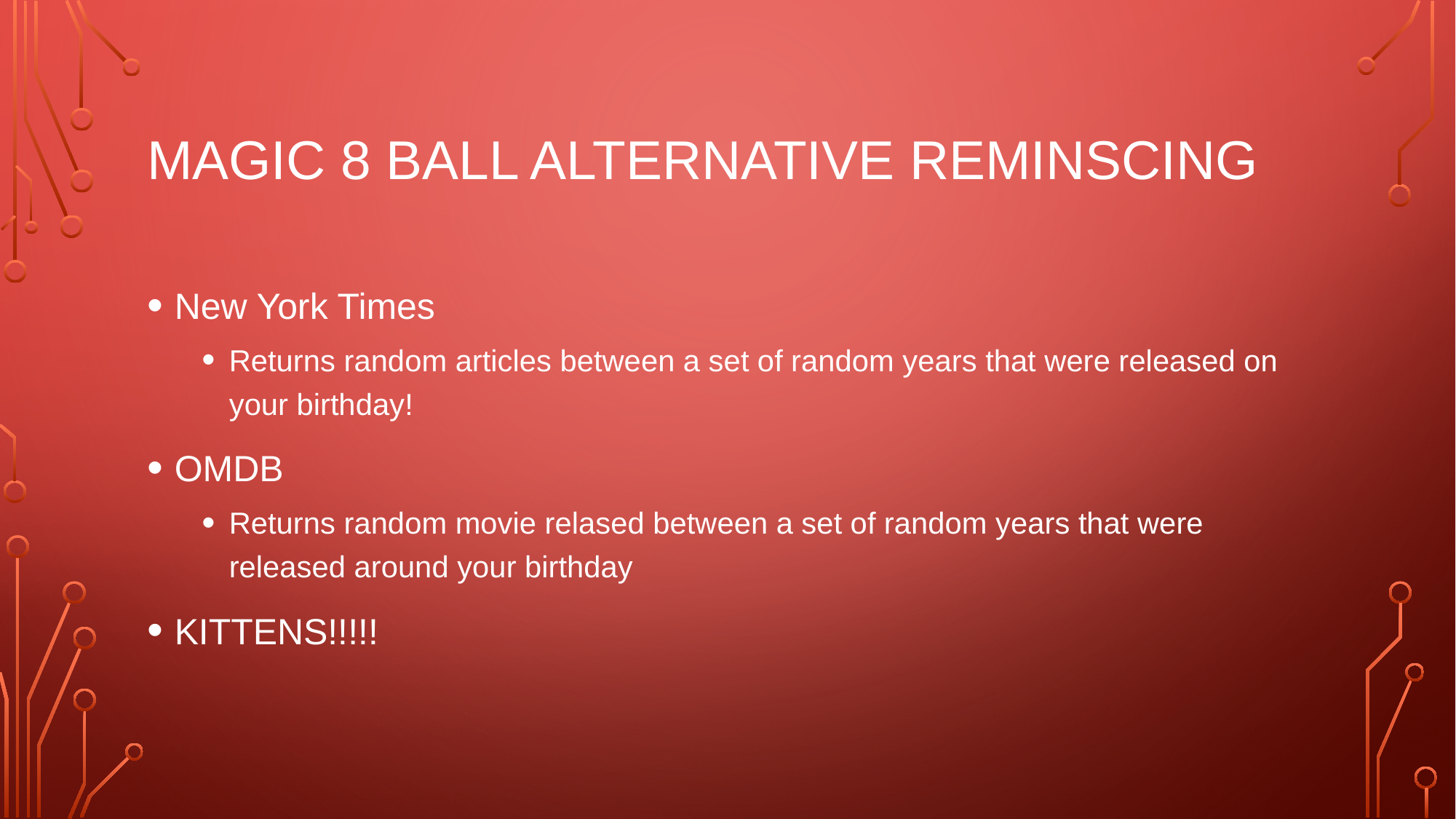

# Magic 8 ball alternative reminscing
New York Times
Returns random articles between a set of random years that were released on your birthday!
OMDB
Returns random movie relased between a set of random years that were released around your birthday
KITTENS!!!!!